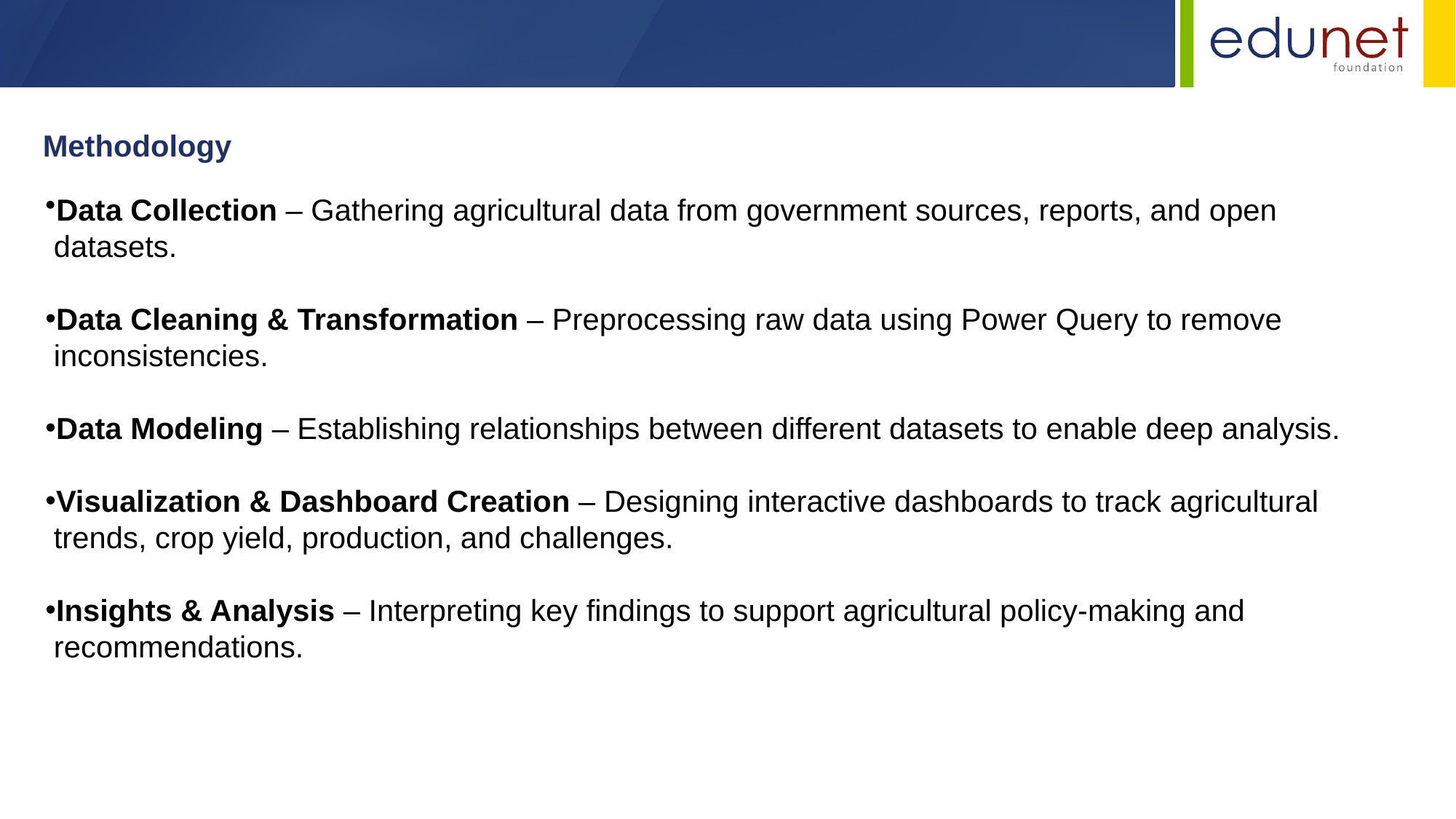

Methodology
Data Collection – Gathering agricultural data from government sources, reports, and open
 datasets.

Data Cleaning & Transformation – Preprocessing raw data using Power Query to remove
 inconsistencies.

Data Modeling – Establishing relationships between different datasets to enable deep analysis.

Visualization & Dashboard Creation – Designing interactive dashboards to track agricultural
 trends, crop yield, production, and challenges.

Insights & Analysis – Interpreting key findings to support agricultural policy-making and
 recommendations.